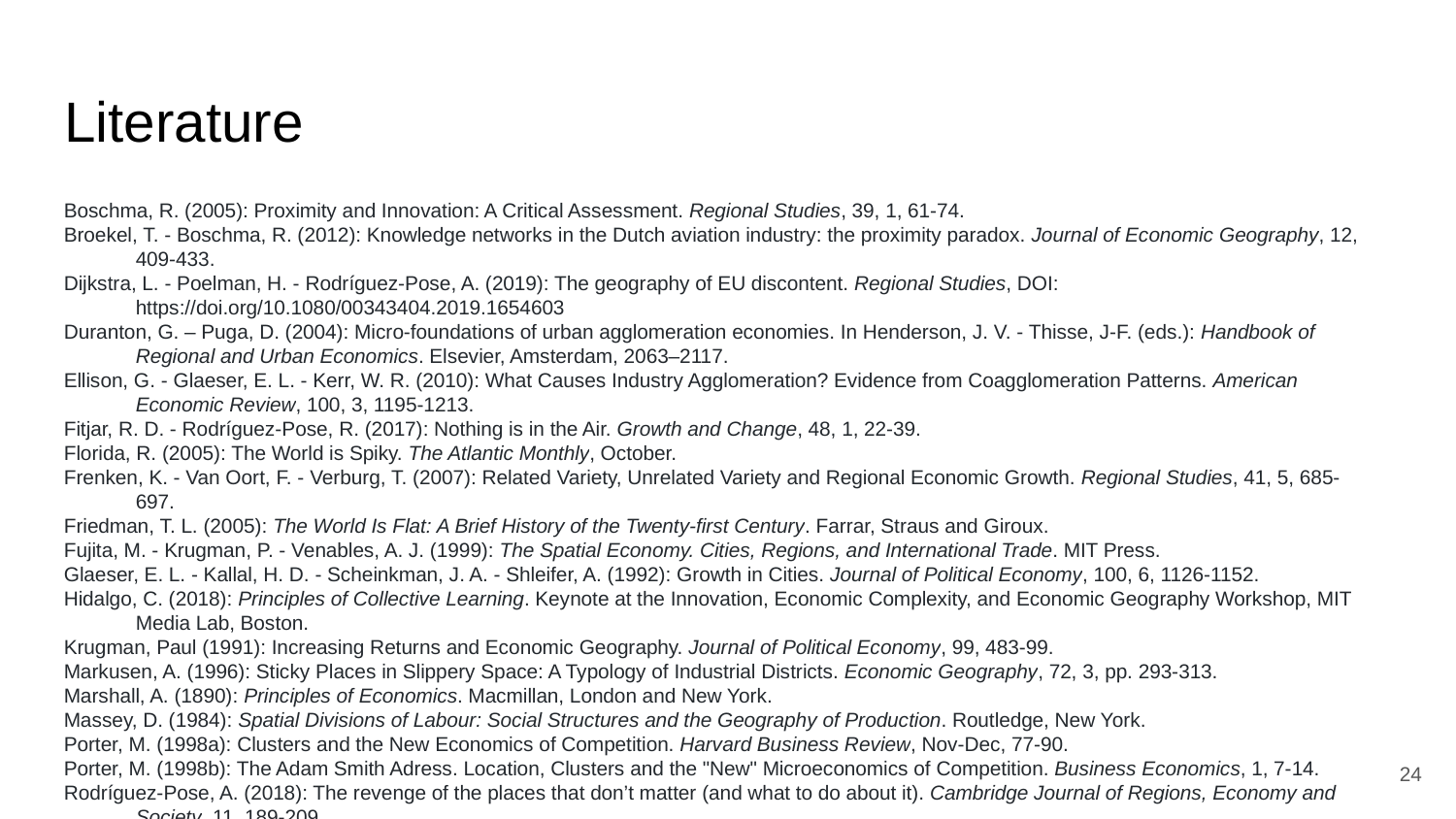

# Literature
Boschma, R. (2005): Proximity and Innovation: A Critical Assessment. Regional Studies, 39, 1, 61-74.
Broekel, T. - Boschma, R. (2012): Knowledge networks in the Dutch aviation industry: the proximity paradox. Journal of Economic Geography, 12, 409-433.
Dijkstra, L. - Poelman, H. - Rodríguez-Pose, A. (2019): The geography of EU discontent. Regional Studies, DOI: https://doi.org/10.1080/00343404.2019.1654603
Duranton, G. – Puga, D. (2004): Micro-foundations of urban agglomeration economies. In Henderson, J. V. - Thisse, J-F. (eds.): Handbook of Regional and Urban Economics. Elsevier, Amsterdam, 2063–2117.
Ellison, G. - Glaeser, E. L. - Kerr, W. R. (2010): What Causes Industry Agglomeration? Evidence from Coagglomeration Patterns. American Economic Review, 100, 3, 1195-1213.
Fitjar, R. D. - Rodríguez-Pose, R. (2017): Nothing is in the Air. Growth and Change, 48, 1, 22-39.
Florida, R. (2005): The World is Spiky. The Atlantic Monthly, October.
Frenken, K. - Van Oort, F. - Verburg, T. (2007): Related Variety, Unrelated Variety and Regional Economic Growth. Regional Studies, 41, 5, 685-697.
Friedman, T. L. (2005): The World Is Flat: A Brief History of the Twenty-first Century. Farrar, Straus and Giroux.
Fujita, M. - Krugman, P. - Venables, A. J. (1999): The Spatial Economy. Cities, Regions, and International Trade. MIT Press.
Glaeser, E. L. - Kallal, H. D. - Scheinkman, J. A. - Shleifer, A. (1992): Growth in Cities. Journal of Political Economy, 100, 6, 1126-1152.
Hidalgo, C. (2018): Principles of Collective Learning. Keynote at the Innovation, Economic Complexity, and Economic Geography Workshop, MIT Media Lab, Boston.
Krugman, Paul (1991): Increasing Returns and Economic Geography. Journal of Political Economy, 99, 483-99.
Markusen, A. (1996): Sticky Places in Slippery Space: A Typology of Industrial Districts. Economic Geography, 72, 3, pp. 293-313.
Marshall, A. (1890): Principles of Economics. Macmillan, London and New York.
Massey, D. (1984): Spatial Divisions of Labour: Social Structures and the Geography of Production. Routledge, New York.
Porter, M. (1998a): Clusters and the New Economics of Competition. Harvard Business Review, Nov-Dec, 77-90.
Porter, M. (1998b): The Adam Smith Adress. Location, Clusters and the "New" Microeconomics of Competition. Business Economics, 1, 7-14.
Rodríguez-Pose, A. (2018): The revenge of the places that don’t matter (and what to do about it). Cambridge Journal of Regions, Economy and Society, 11, 189-209.

24